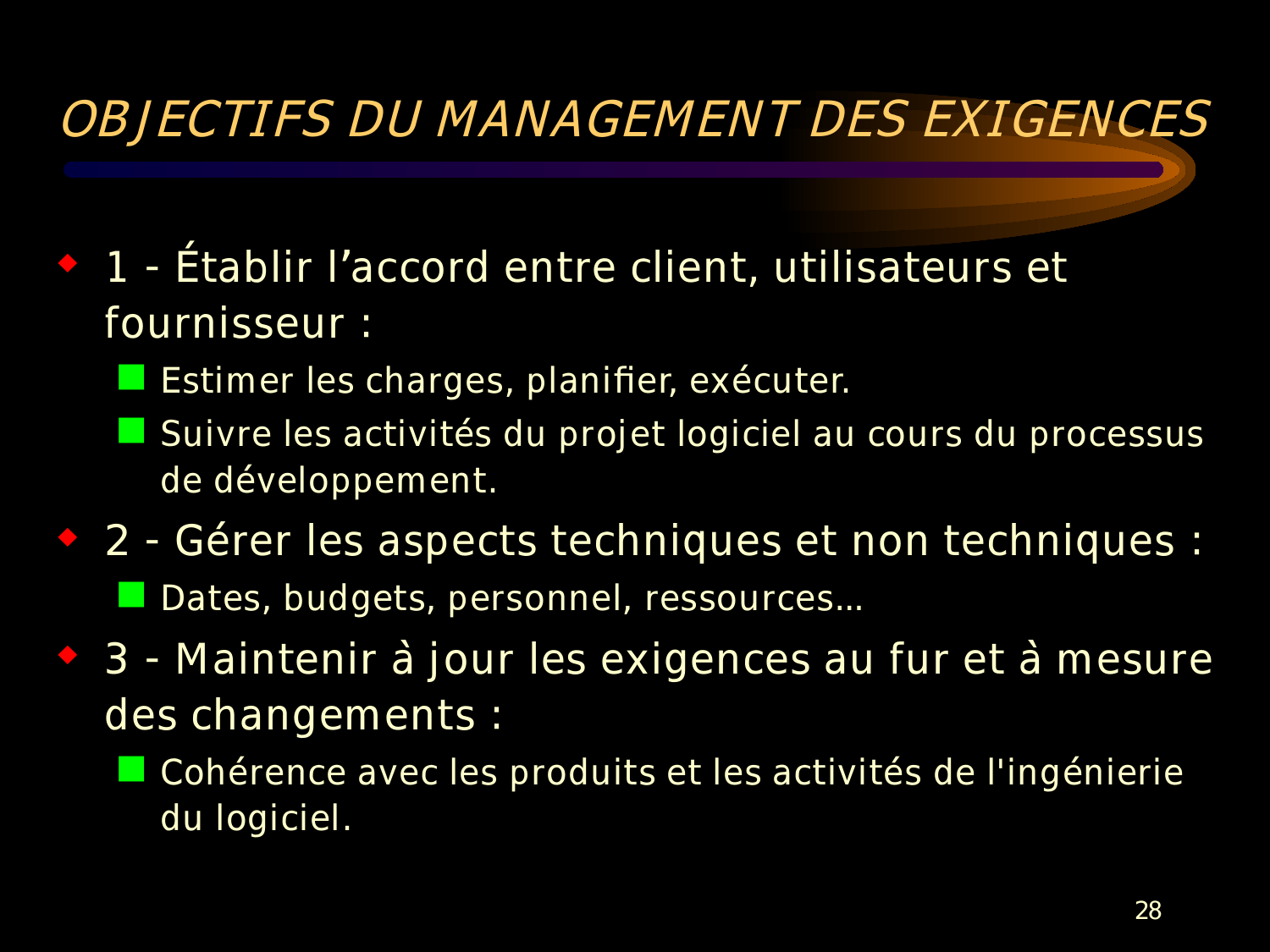

# OBJECTIFS DU MANAGEMENT DES EXIGENCES
1 - Établir l’accord entre client, utilisateurs et fournisseur :
Estimer les charges, planifier, exécuter.
Suivre les activités du projet logiciel au cours du processus de développement.
2 - Gérer les aspects techniques et non techniques :
Dates, budgets, personnel, ressources…
3 - Maintenir à jour les exigences au fur et à mesure des changements :
Cohérence avec les produits et les activités de l'ingénierie du logiciel.

28